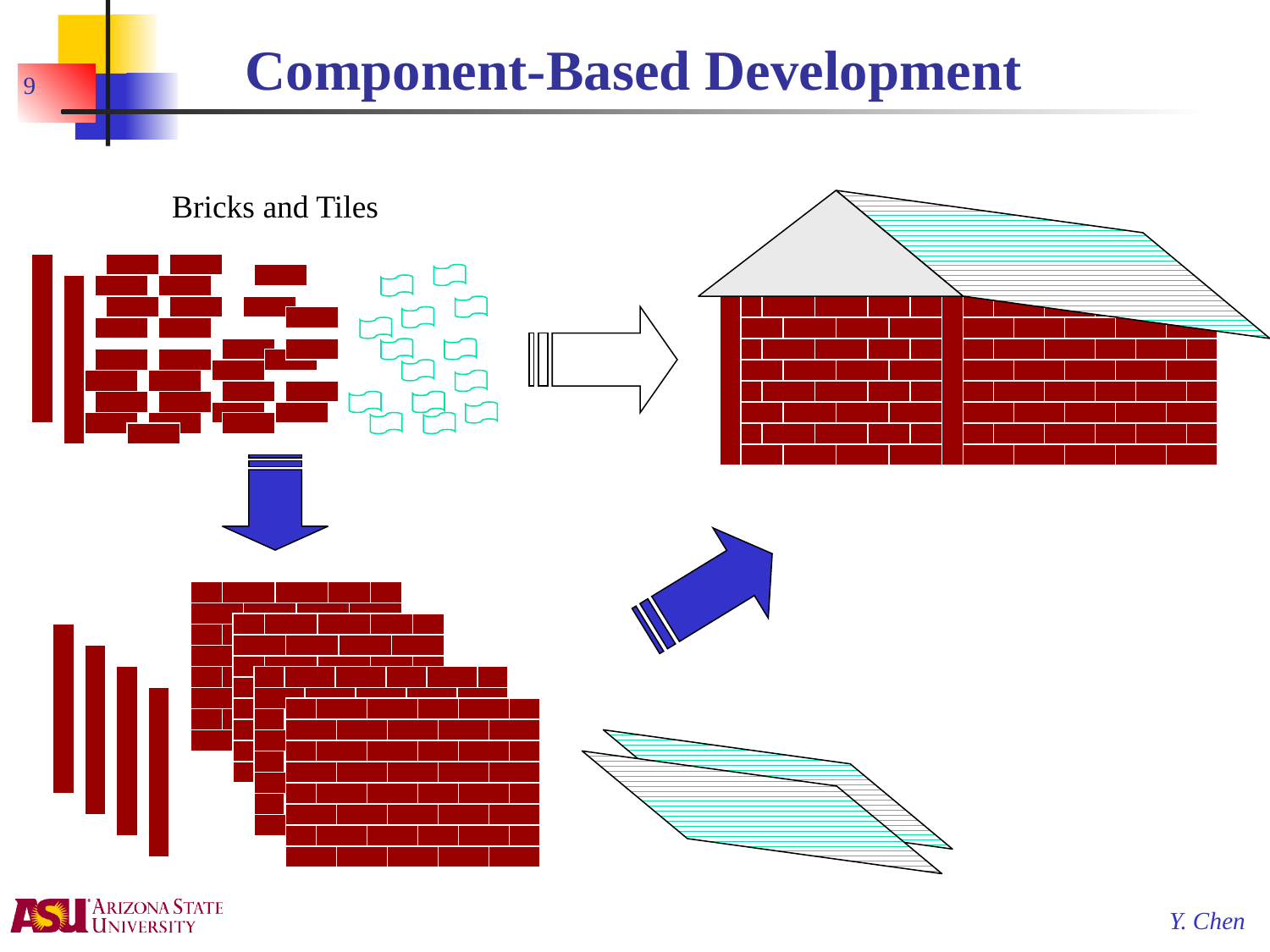

# Component-Based Development
9
Bricks and Tiles